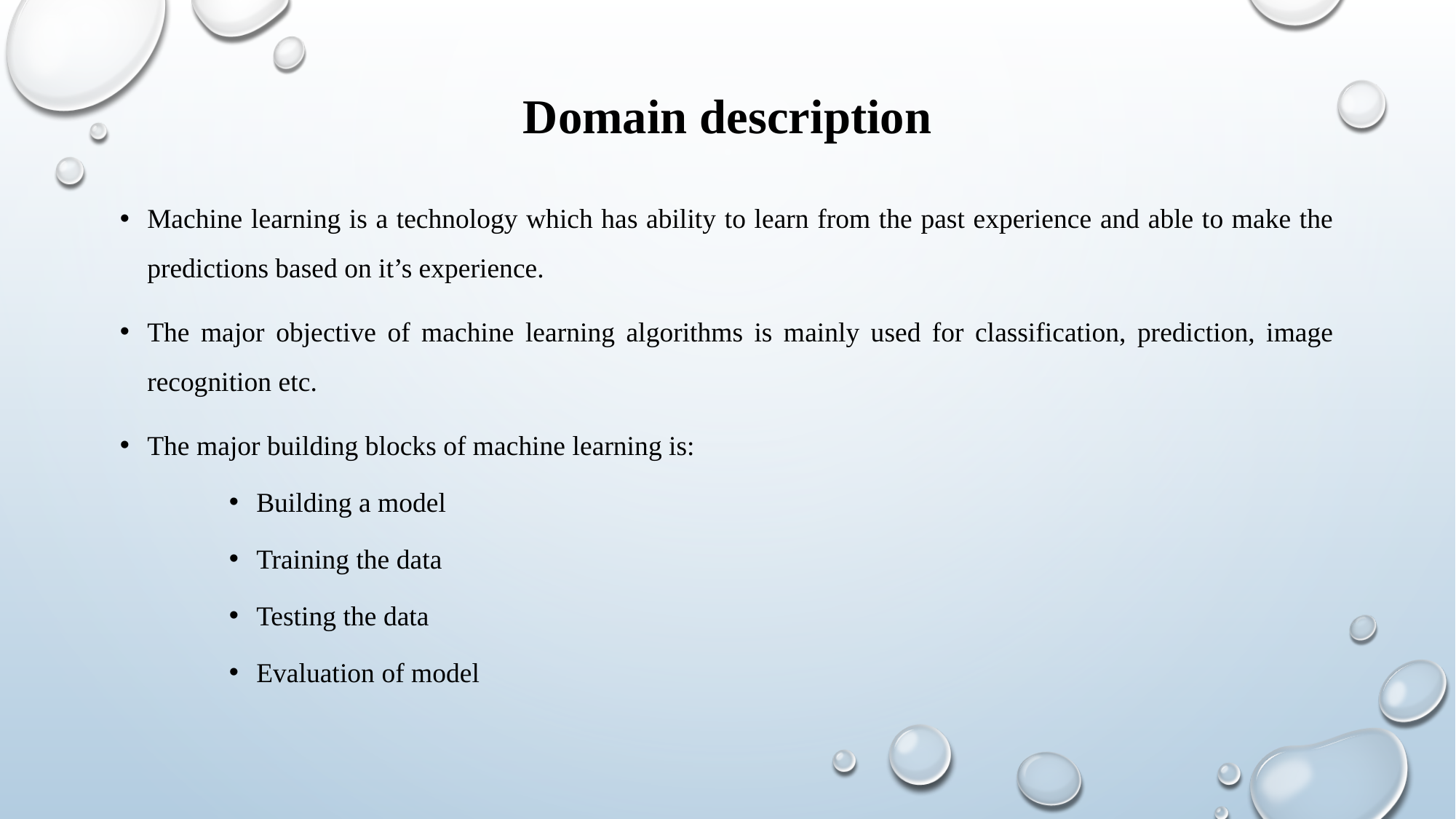

# Domain description
Machine learning is a technology which has ability to learn from the past experience and able to make the predictions based on it’s experience.
The major objective of machine learning algorithms is mainly used for classification, prediction, image recognition etc.
The major building blocks of machine learning is:
Building a model
Training the data
Testing the data
Evaluation of model